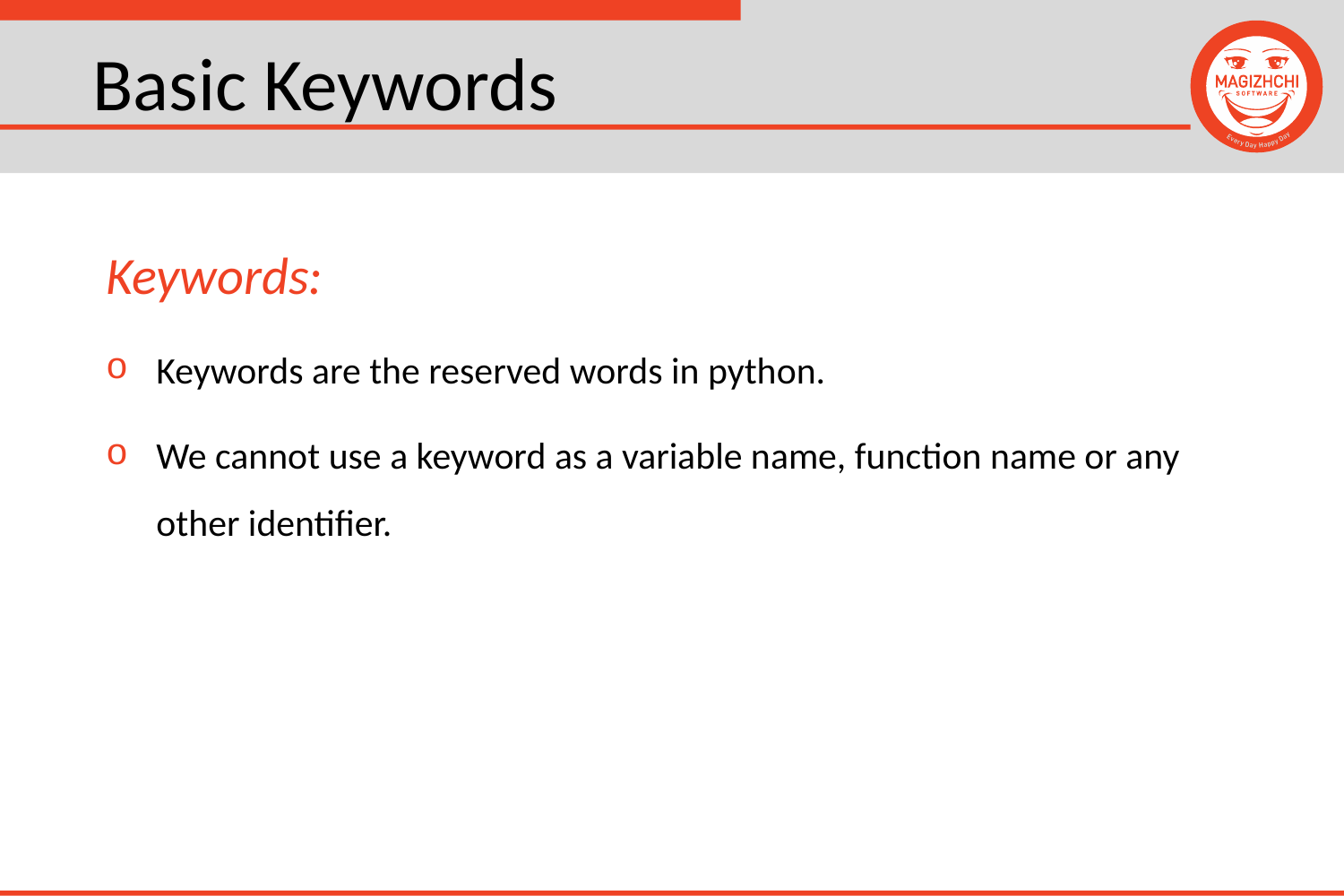

# Basic Keywords
Keywords:
Keywords are the reserved words in python.
We cannot use a keyword as a variable name, function name or any other identifier.